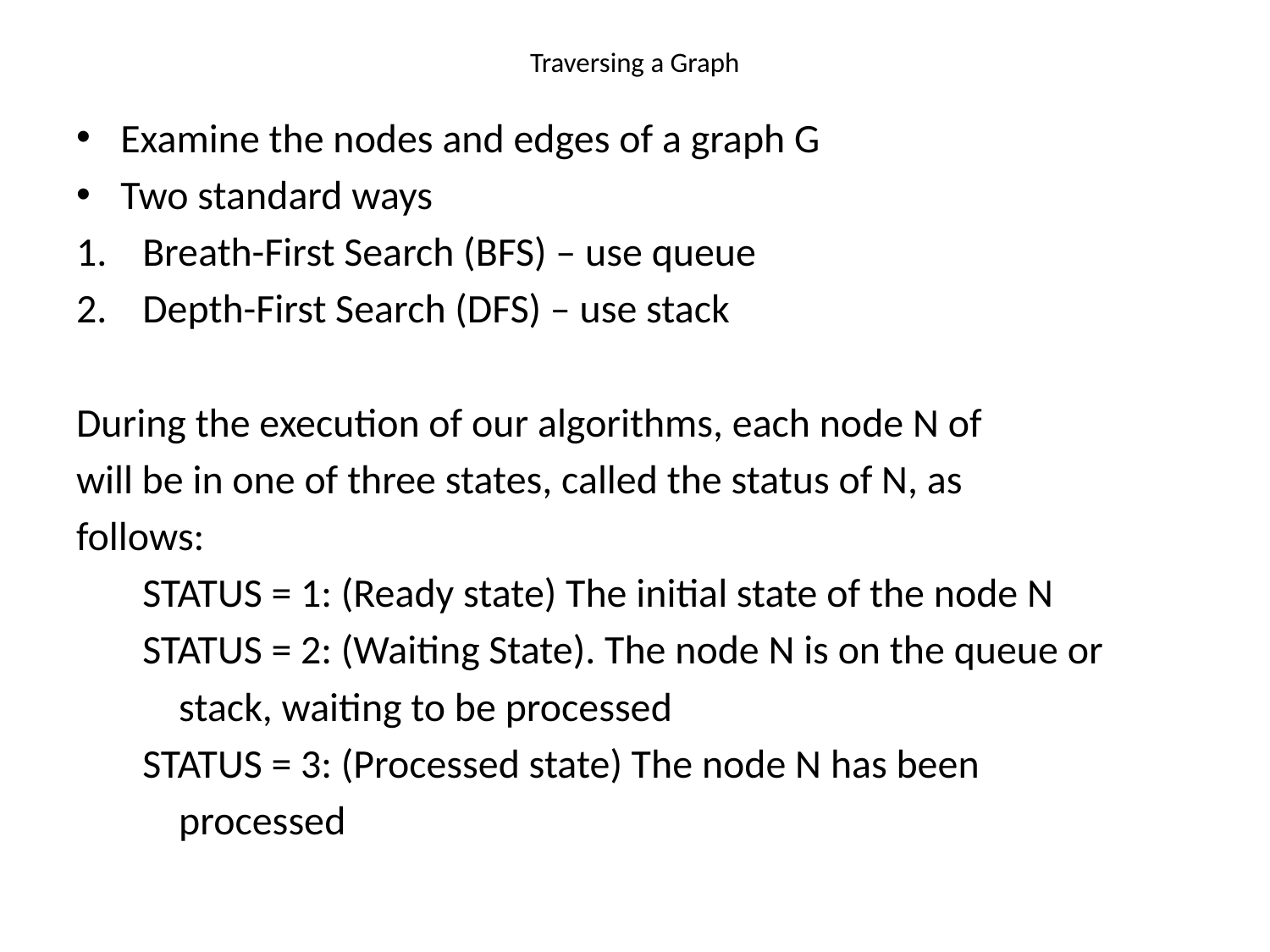

# Traversing a Graph
Examine the nodes and edges of a graph G
Two standard ways
Breath-First Search (BFS) – use queue
Depth-First Search (DFS) – use stack

During the execution of our algorithms, each node N of
will be in one of three states, called the status of N, as
follows:
	STATUS = 1: (Ready state) The initial state of the node N
	STATUS = 2: (Waiting State). The node N is on the queue or
			    stack, waiting to be processed
	STATUS = 3: (Processed state) The node N has been
			    processed